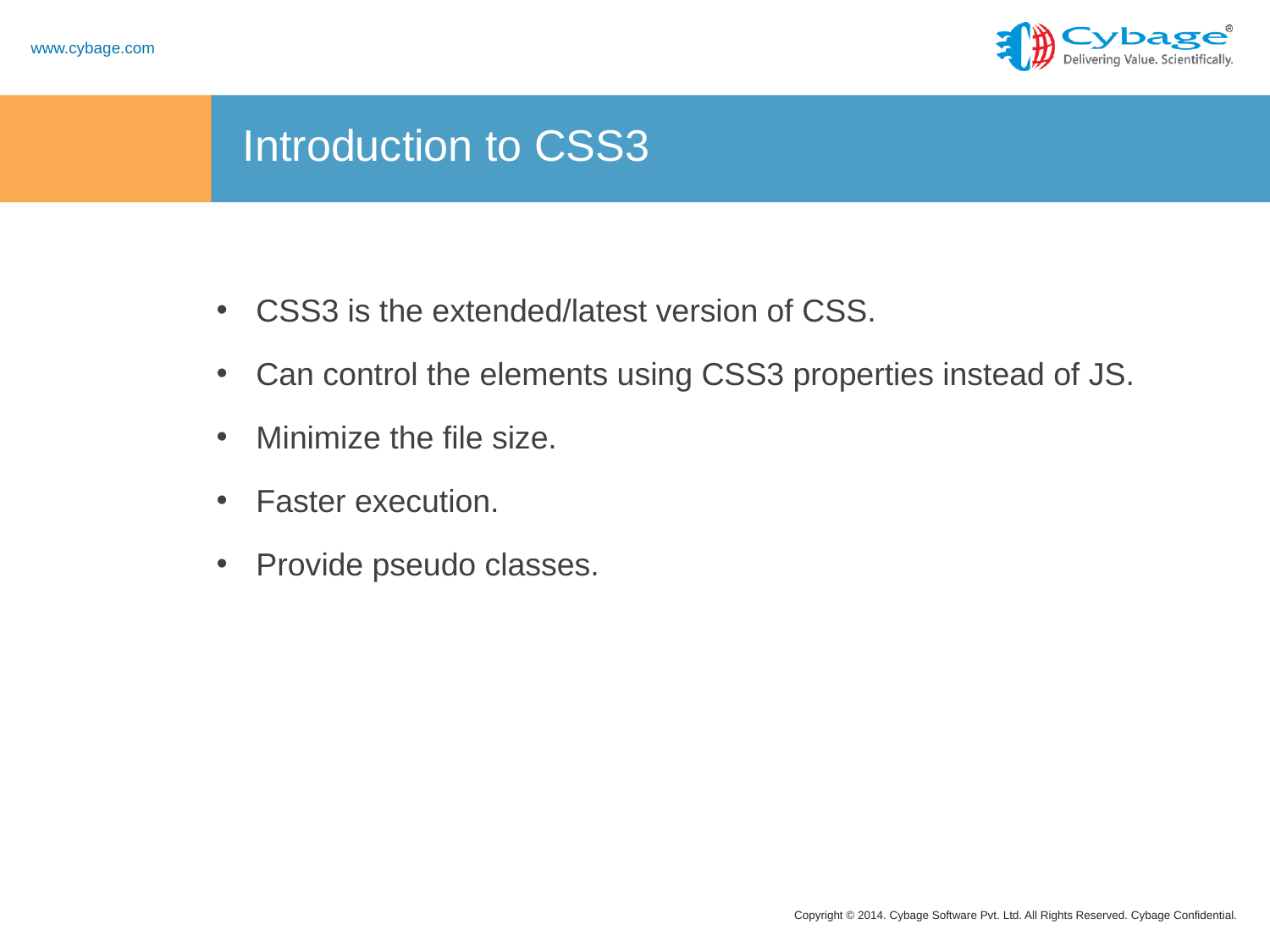

# Introduction to CSS3
CSS3 is the extended/latest version of CSS.
Can control the elements using CSS3 properties instead of JS.
Minimize the file size.
Faster execution.
Provide pseudo classes.